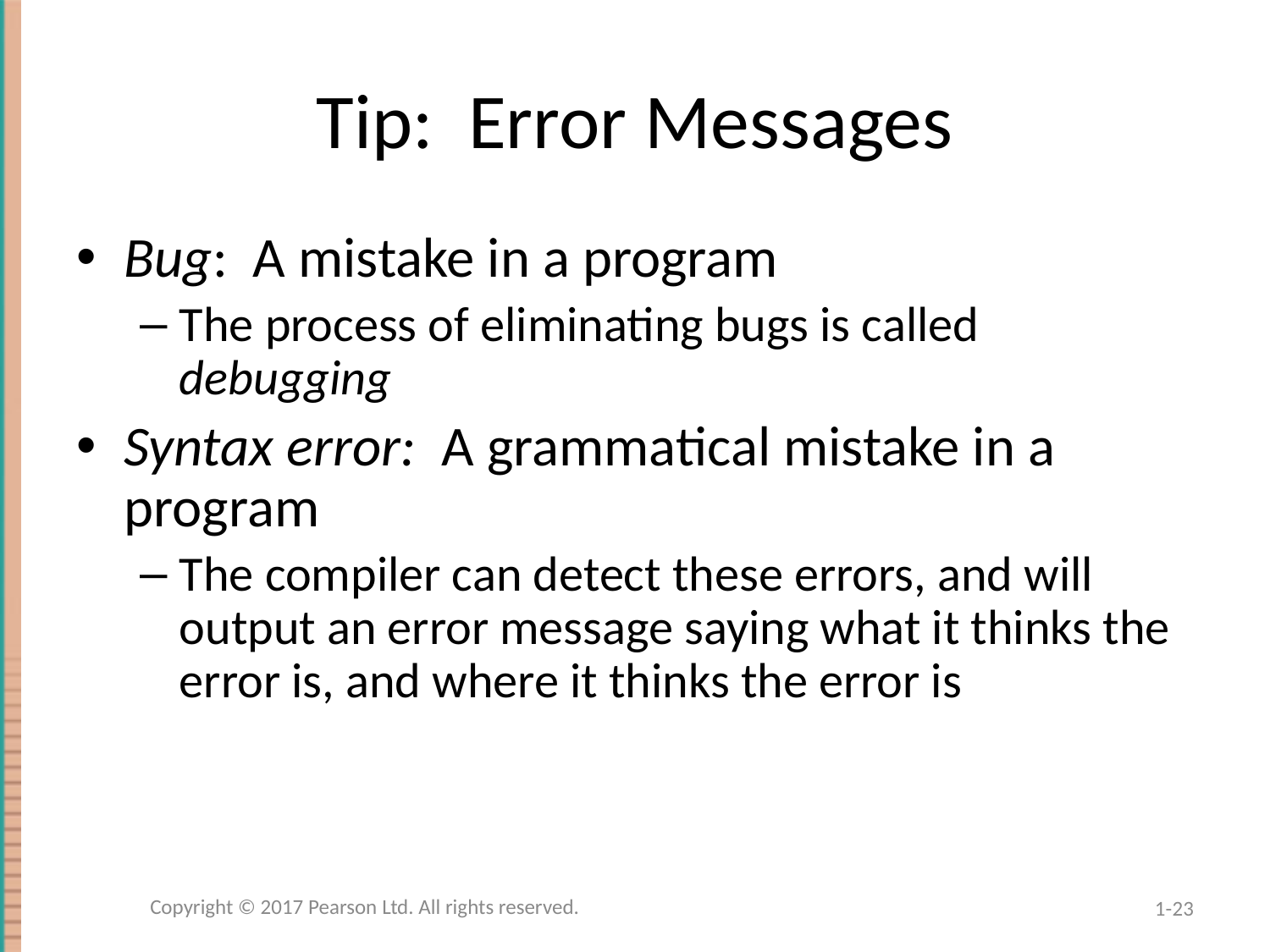

# Tip:  Error Messages
Bug:  A mistake in a program
The process of eliminating bugs is called debugging
Syntax error:  A grammatical mistake in a program
The compiler can detect these errors, and will output an error message saying what it thinks the error is, and where it thinks the error is
Copyright © 2017 Pearson Ltd. All rights reserved.
1-23